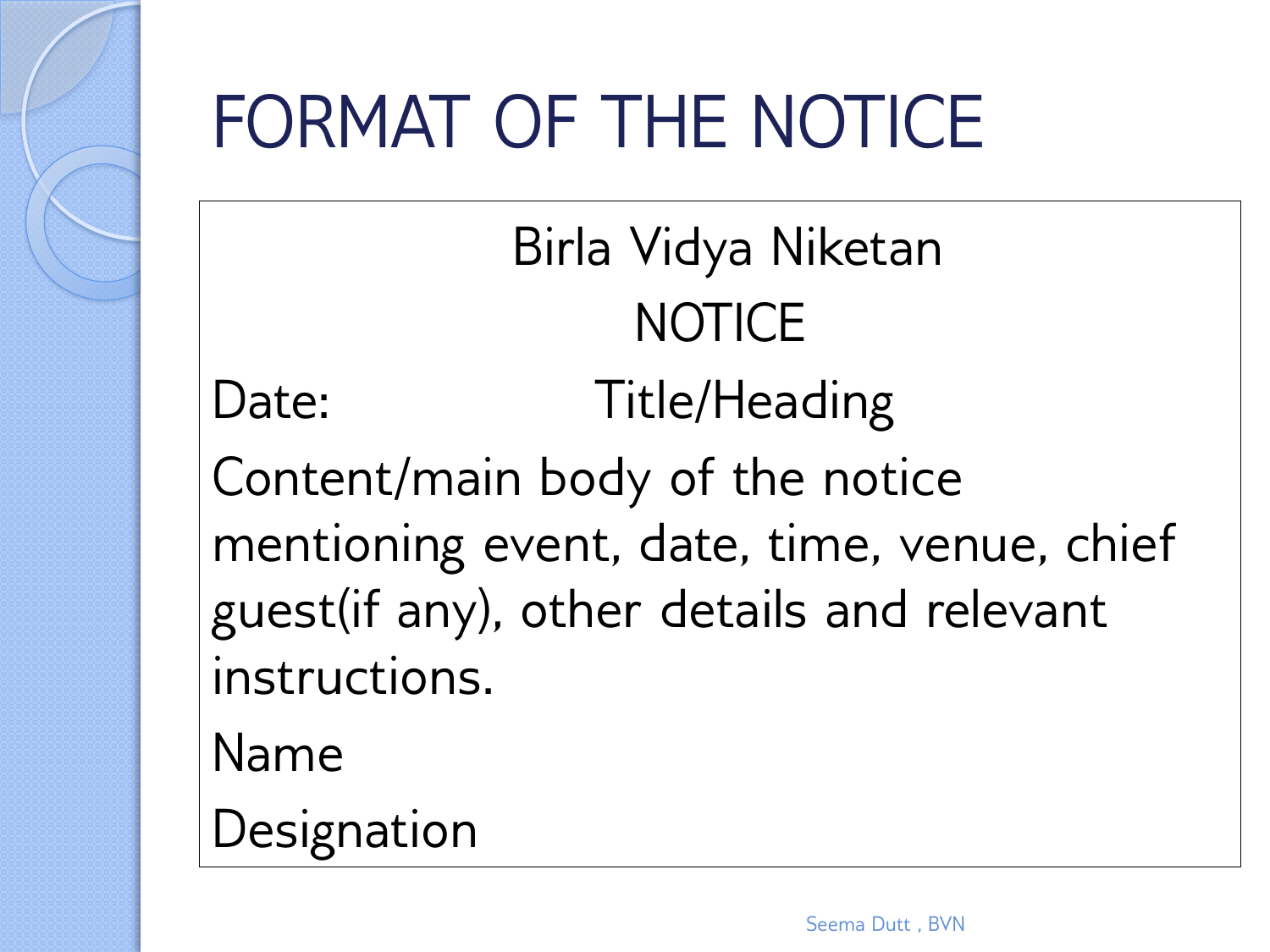

# FORMAT OF THE NOTICE
 Birla Vidya Niketan
NOTICE
Date:                Title/Heading
Content/main body of the notice mentioning event, date, time, venue, chief guest(if any), other details and relevant instructions.
Name
Designation
Seema Dutt , BVN